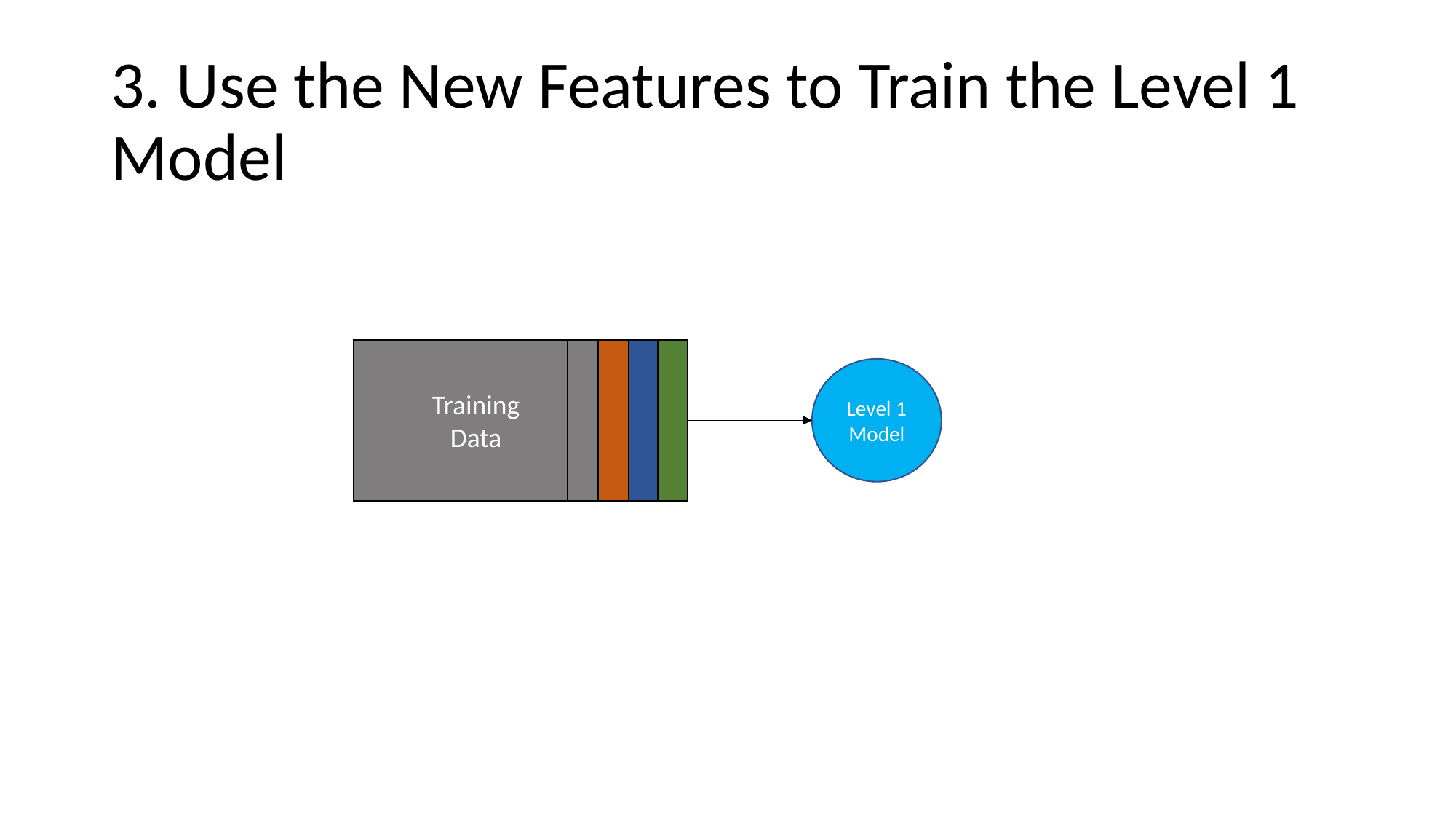

# 3. Use the New Features to Train the Level 1 Model
Training
Data

Level 1 Model